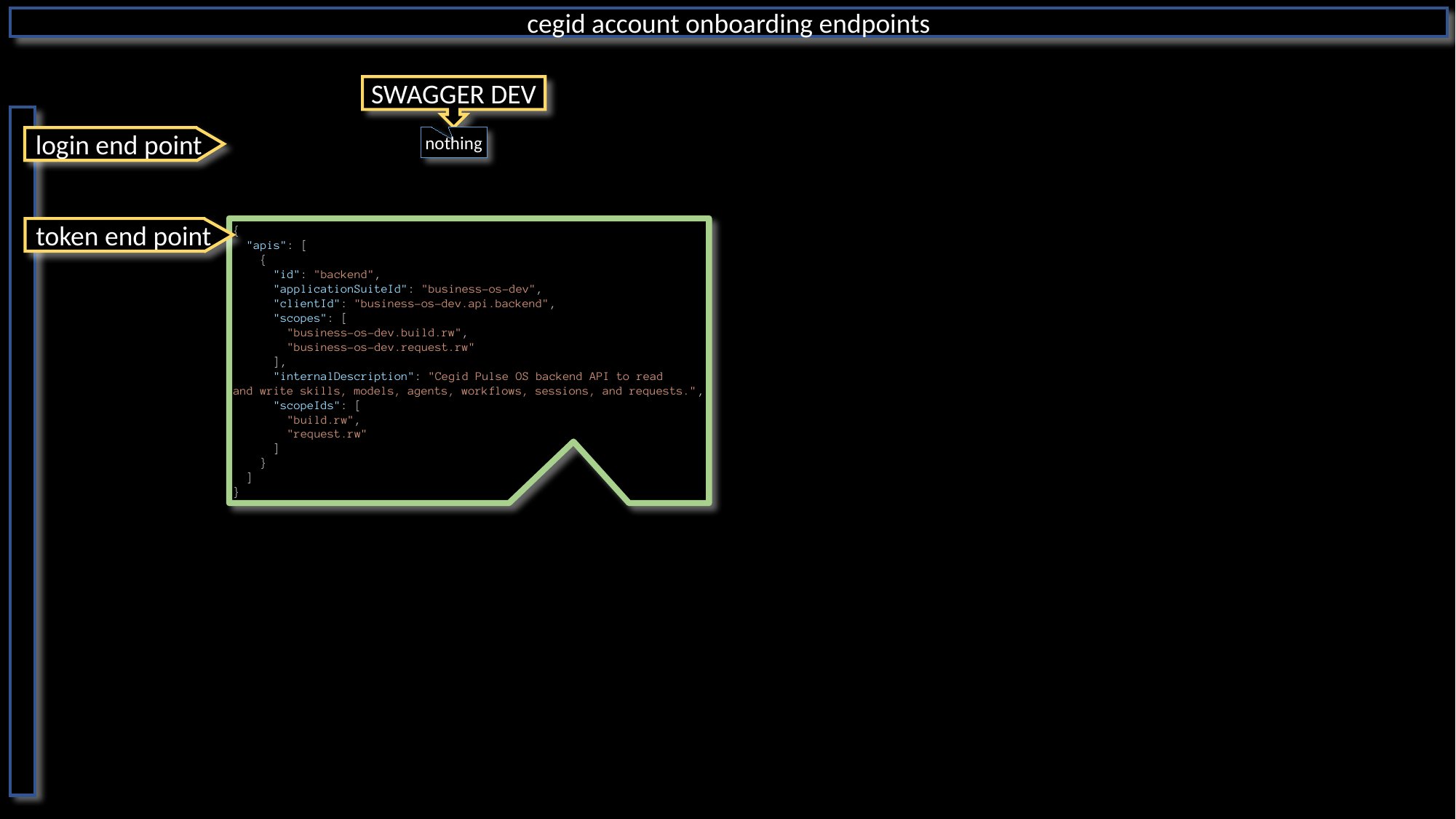

# 2.1 api
cegid account onboarding endpoints
SWAGGER DEV

nothing
login end point
token end point
{
  "apis": [
    {
      "id": "backend",
      "applicationSuiteId": "business-os-dev",
      "clientId": "business-os-dev.api.backend",
      "scopes": [
        "business-os-dev.build.rw",
        "business-os-dev.request.rw"
      ],
      "internalDescription": "Cegid Pulse OS backend API to read
and write skills, models, agents, workflows, sessions, and requests.",
      "scopeIds": [
        "build.rw",
        "request.rw"
      ]
    }
  ]
}